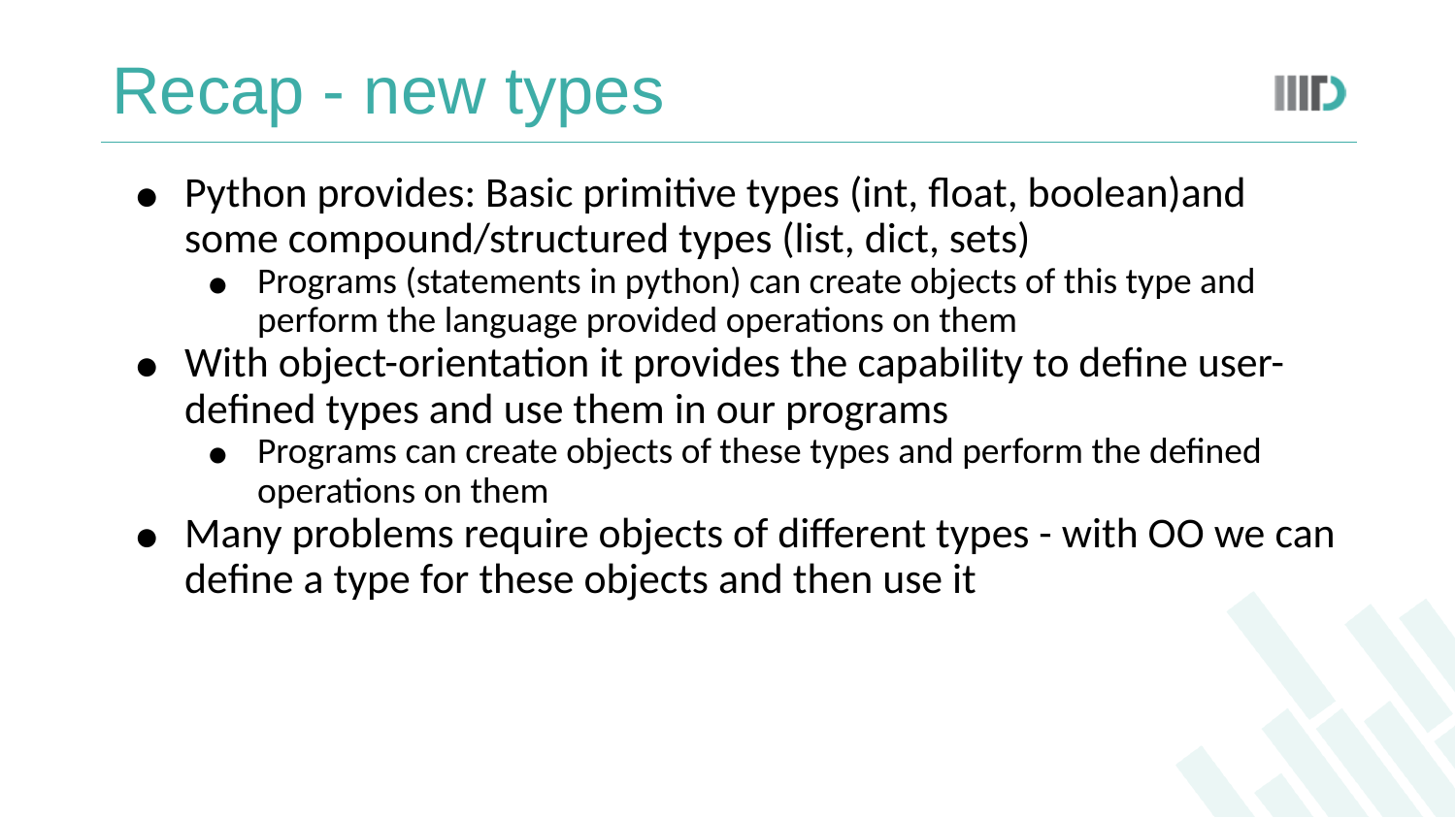

# Recap - new types
Python provides: Basic primitive types (int, float, boolean)and some compound/structured types (list, dict, sets)
Programs (statements in python) can create objects of this type and perform the language provided operations on them
With object-orientation it provides the capability to define user-defined types and use them in our programs
Programs can create objects of these types and perform the defined operations on them
Many problems require objects of different types - with OO we can define a type for these objects and then use it